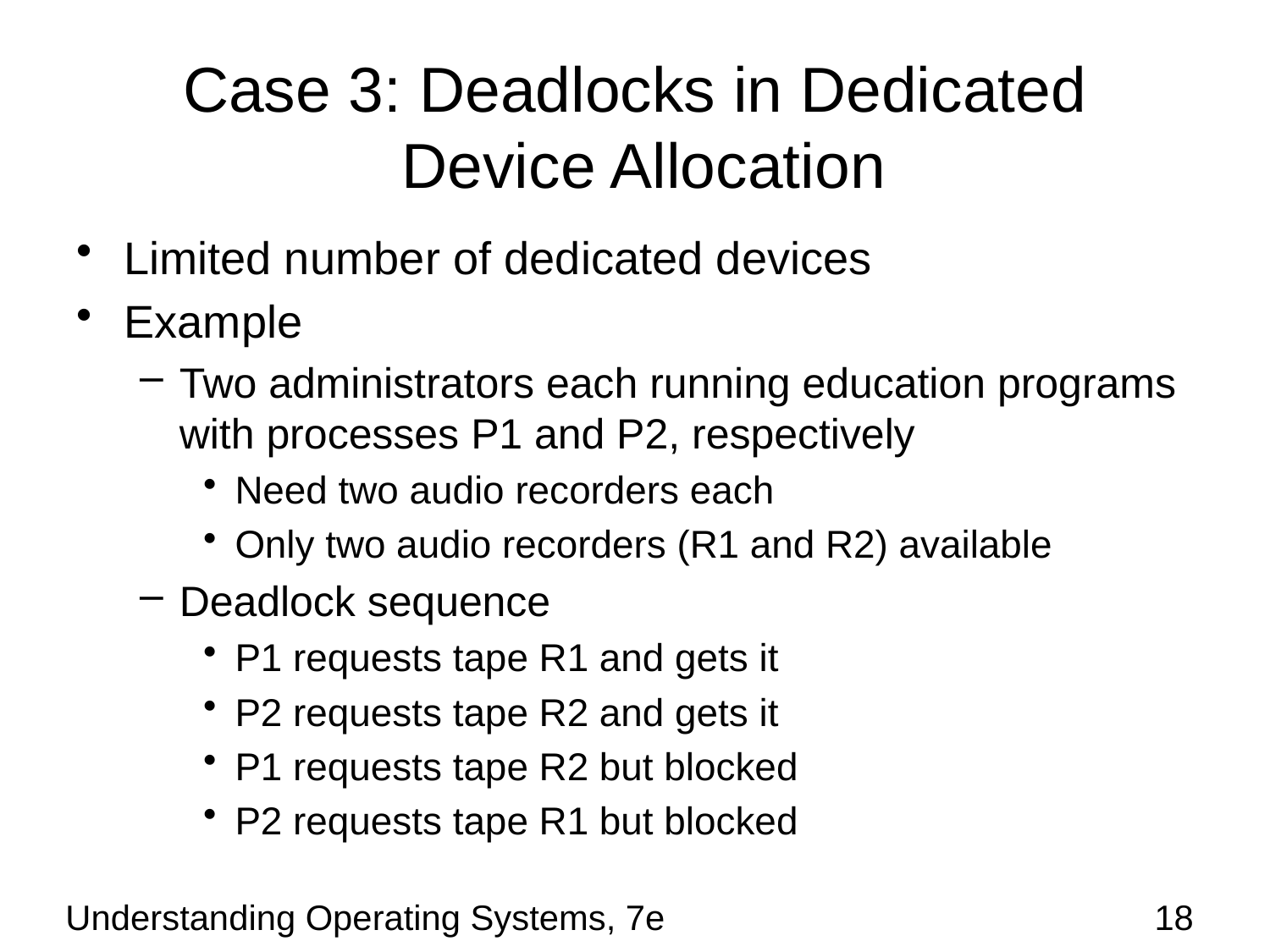

# Case 3: Deadlocks in Dedicated Device Allocation
Limited number of dedicated devices
Example
Two administrators each running education programs with processes P1 and P2, respectively
Need two audio recorders each
Only two audio recorders (R1 and R2) available
Deadlock sequence
P1 requests tape R1 and gets it
P2 requests tape R2 and gets it
P1 requests tape R2 but blocked
P2 requests tape R1 but blocked
Understanding Operating Systems, 7e
18